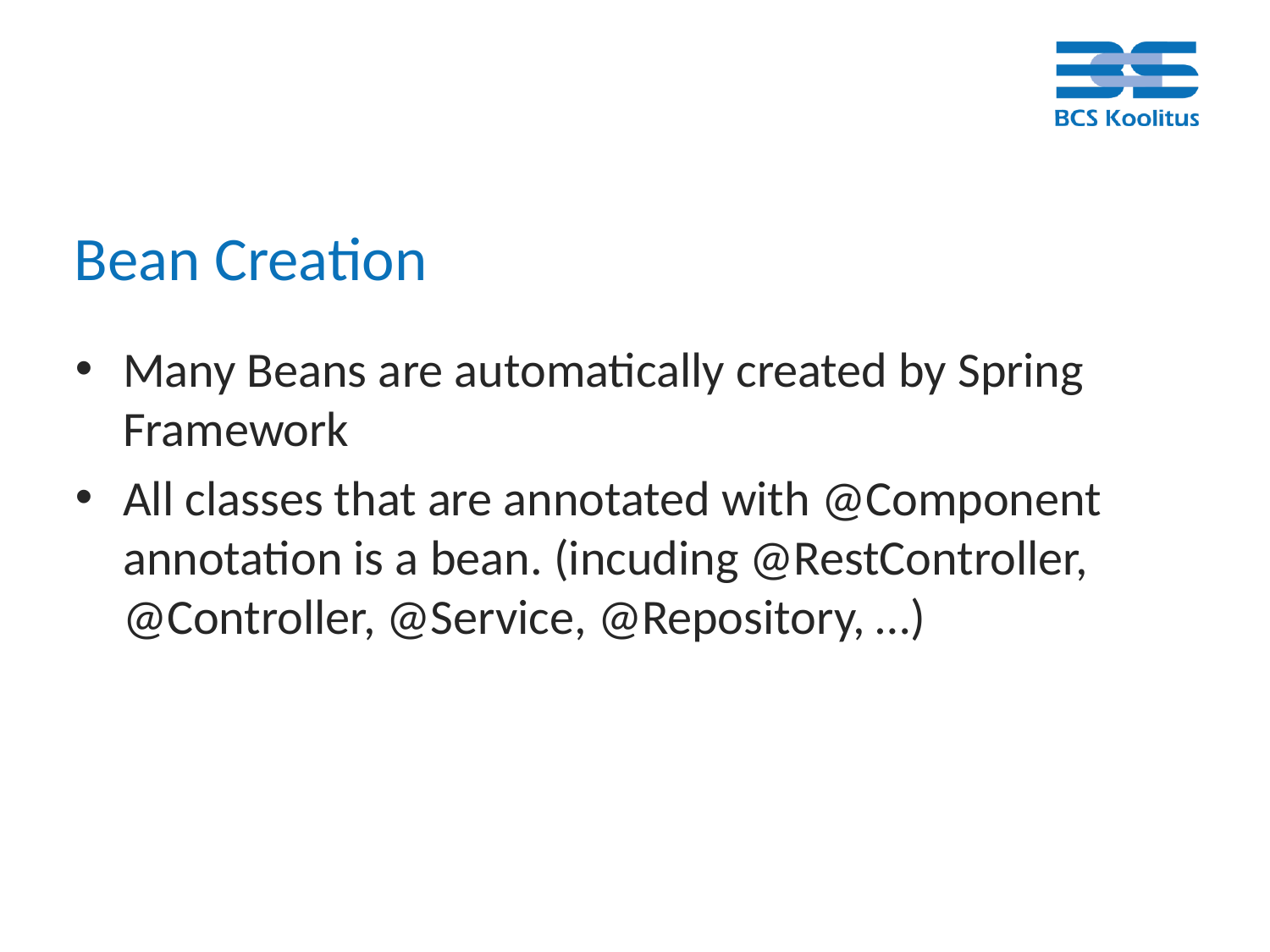

# Bean Creation
Many Beans are automatically created by Spring Framework
All classes that are annotated with @Component annotation is a bean. (incuding @RestController, @Controller, @Service, @Repository, …)